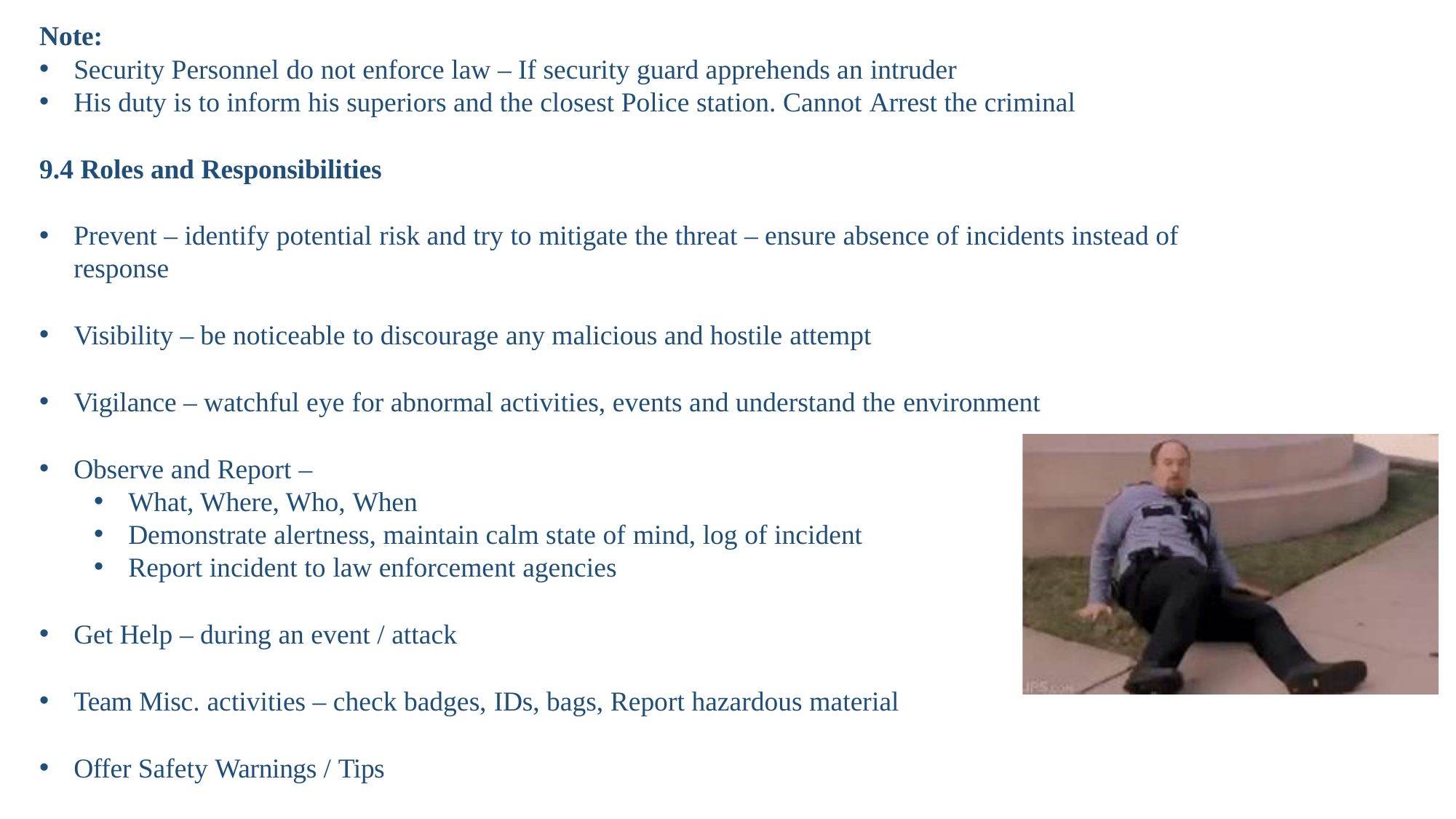

Note:
Security Personnel do not enforce law – If security guard apprehends an intruder
His duty is to inform his superiors and the closest Police station. Cannot Arrest the criminal

9.4 Roles and Responsibilities

Prevent – identify potential risk and try to mitigate the threat – ensure absence of incidents instead of response

Visibility – be noticeable to discourage any malicious and hostile attempt

Vigilance – watchful eye for abnormal activities, events and understand the environment

Observe and Report –
What, Where, Who, When
Demonstrate alertness, maintain calm state of mind, log of incident
Report incident to law enforcement agencies

Get Help – during an event / attack

Team Misc. activities – check badges, IDs, bags, Report hazardous material

Offer Safety Warnings / Tips

Perform other special duties